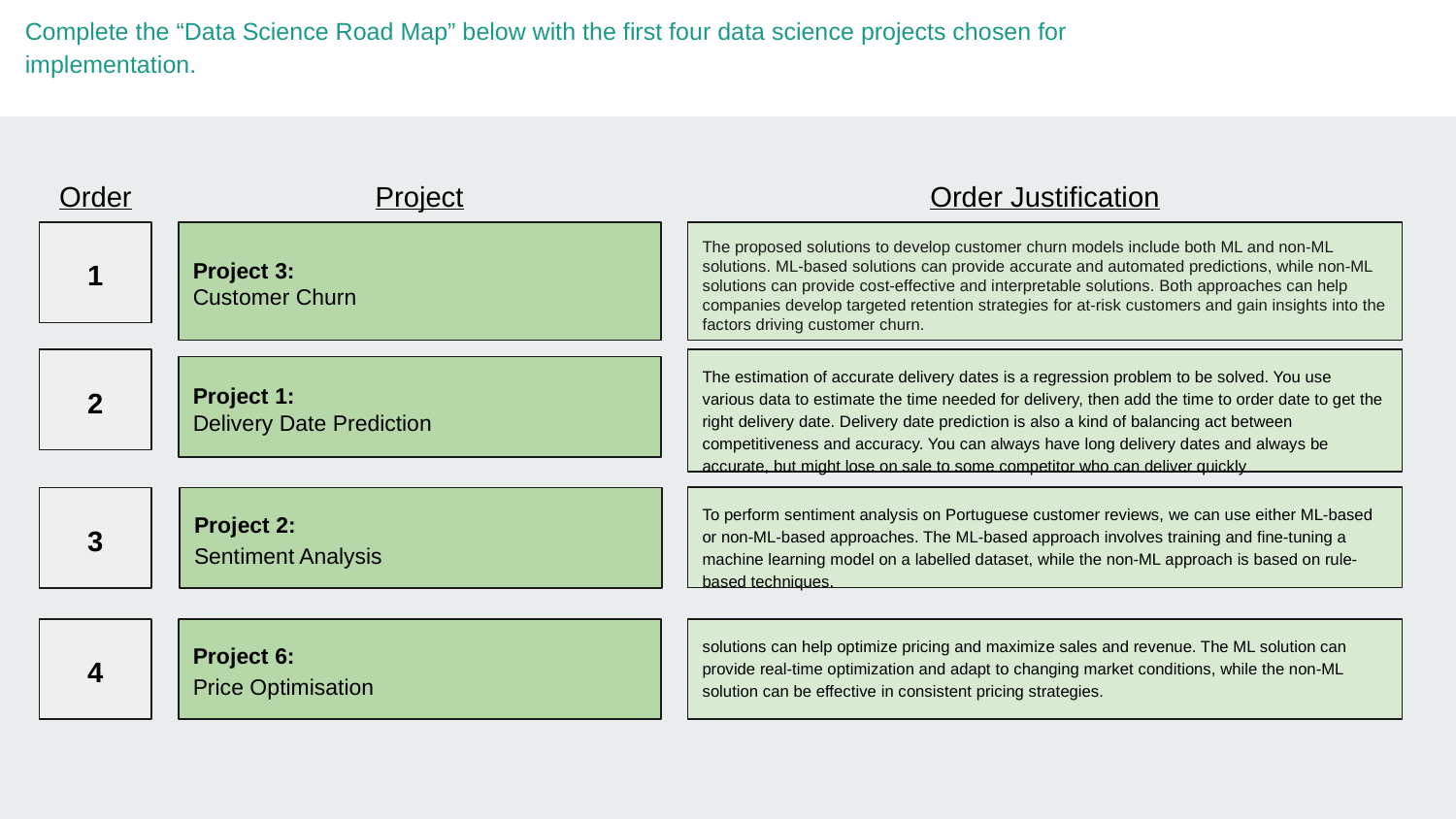

Complete the “Data Science Road Map” below with the first four data science projects chosen for implementation.

Order
Project
Order Justification
1
Project 3:
Customer Churn
The proposed solutions to develop customer churn models include both ML and non-ML solutions. ML-based solutions can provide accurate and automated predictions, while non-ML solutions can provide cost-effective and interpretable solutions. Both approaches can help companies develop targeted retention strategies for at-risk customers and gain insights into the factors driving customer churn.
The estimation of accurate delivery dates is a regression problem to be solved. You use various data to estimate the time needed for delivery, then add the time to order date to get the right delivery date. Delivery date prediction is also a kind of balancing act between competitiveness and accuracy. You can always have long delivery dates and always be accurate, but might lose on sale to some competitor who can deliver quickly
2
Project 1:
Delivery Date Prediction
To perform sentiment analysis on Portuguese customer reviews, we can use either ML-based or non-ML-based approaches. The ML-based approach involves training and fine-tuning a machine learning model on a labelled dataset, while the non-ML approach is based on rule-based techniques.
3
Project 2:
Sentiment Analysis
4
Project 6:
Price Optimisation
solutions can help optimize pricing and maximize sales and revenue. The ML solution can provide real-time optimization and adapt to changing market conditions, while the non-ML solution can be effective in consistent pricing strategies.